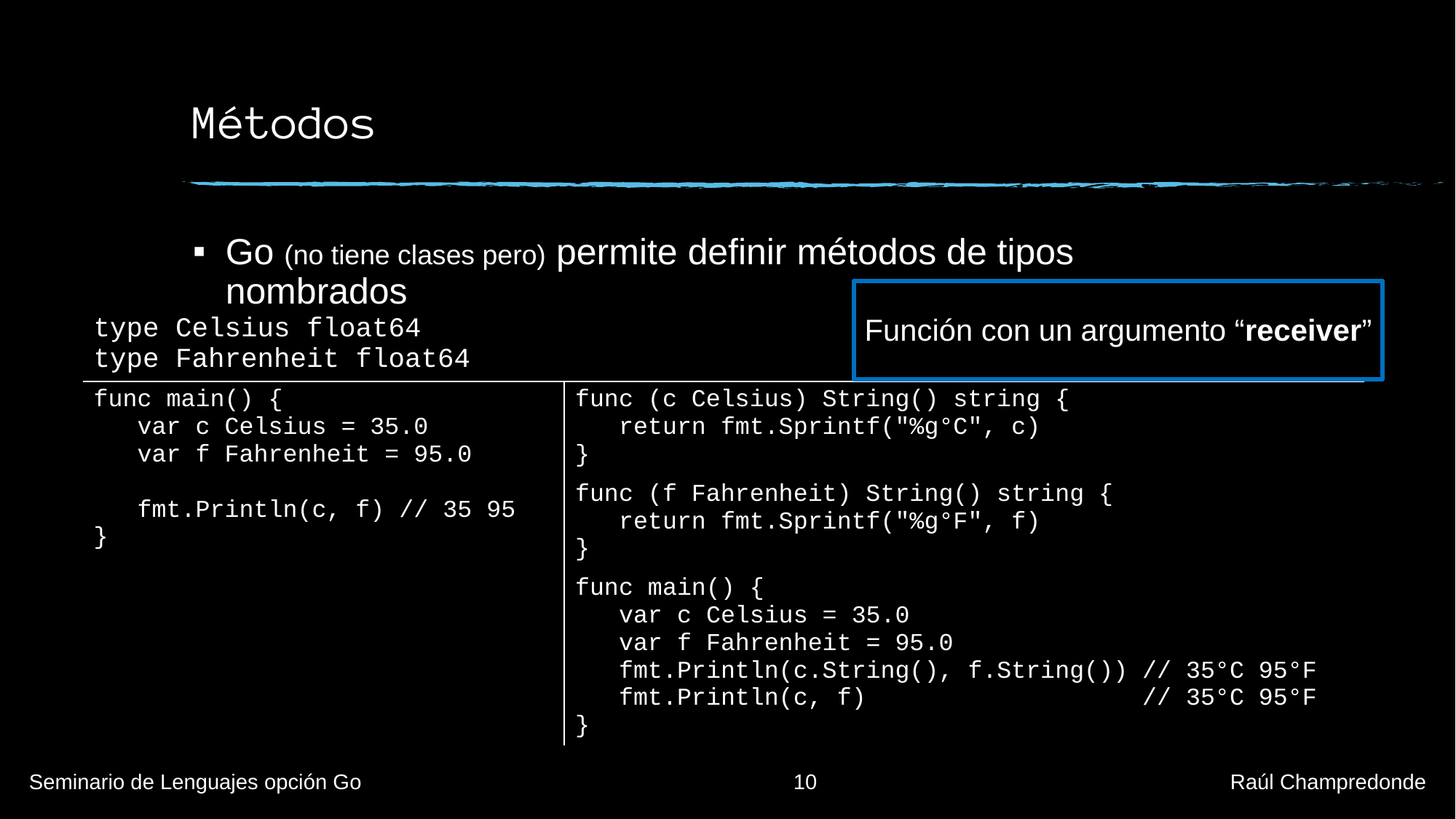

# Métodos
Go (no tiene clases pero) permite definir métodos de tipos nombrados

Función con un argumento “receiver”

| type Celsius float64 type Fahrenheit float64 |  |
| --- | --- |
| func main() {    var c Celsius = 35.0    var f Fahrenheit = 95.0    fmt.Println(c, f) // 35 95 } | func (c Celsius) String() string {   return fmt.Sprintf("%g°C", c) } func (f Fahrenheit) String() string {    return fmt.Sprintf("%g°F", f) } func main() {    var c Celsius = 35.0    var f Fahrenheit = 95.0   fmt.Println(c.String(), f.String()) // 35°C 95°F   fmt.Println(c, f) // 35°C 95°F } |
Seminario de Lenguajes opción Go				10				Raúl Champredonde